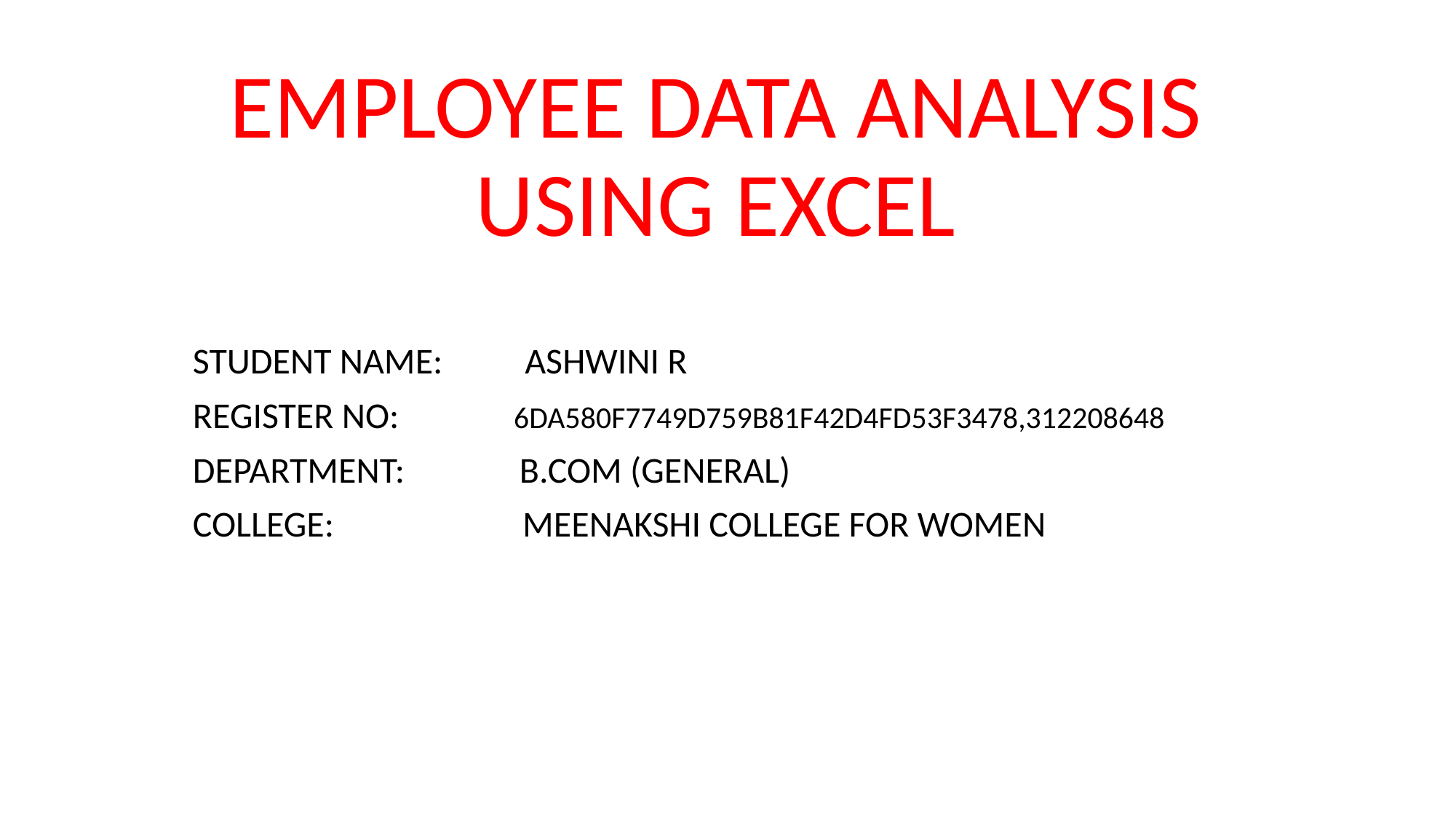

# EMPLOYEE DATA ANALYSIS USING EXCEL
STUDENT NAME:          ASHWINI R
REGISTER NO:              6DA580F7749D759B81F42D4FD53F3478,312208648
DEPARTMENT:              B.COM (GENERAL)
COLLEGE:                       MEENAKSHI COLLEGE FOR WOMEN